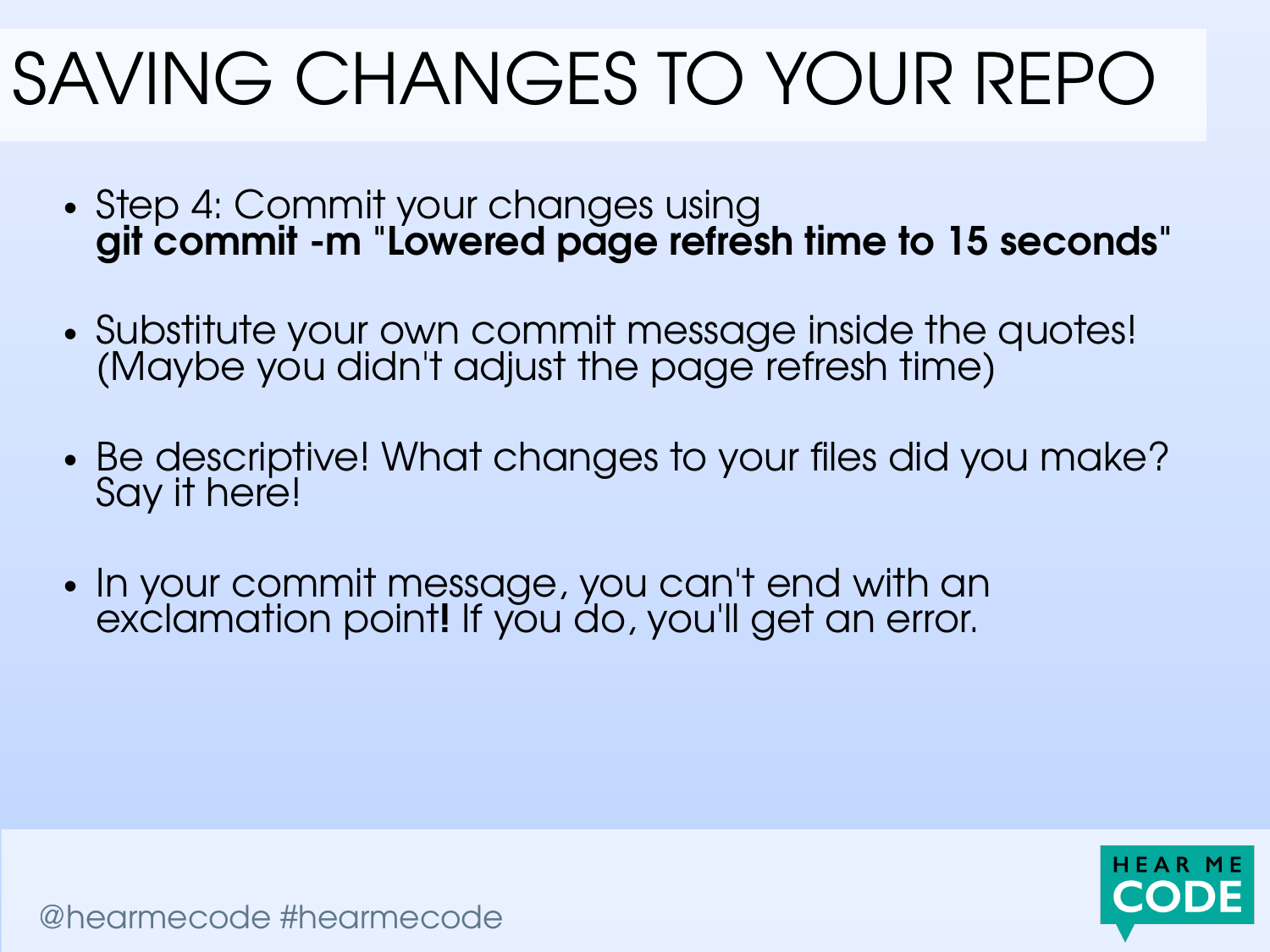

saving changes to your repo
Step 4: Commit your changes using
git commit -m "Lowered page refresh time to 15 seconds"

Substitute your own commit message inside the quotes! (Maybe you didn't adjust the page refresh time)

Be descriptive! What changes to your files did you make? Say it here!

In your commit message, you can't end with an exclamation point! If you do, you'll get an error.
39